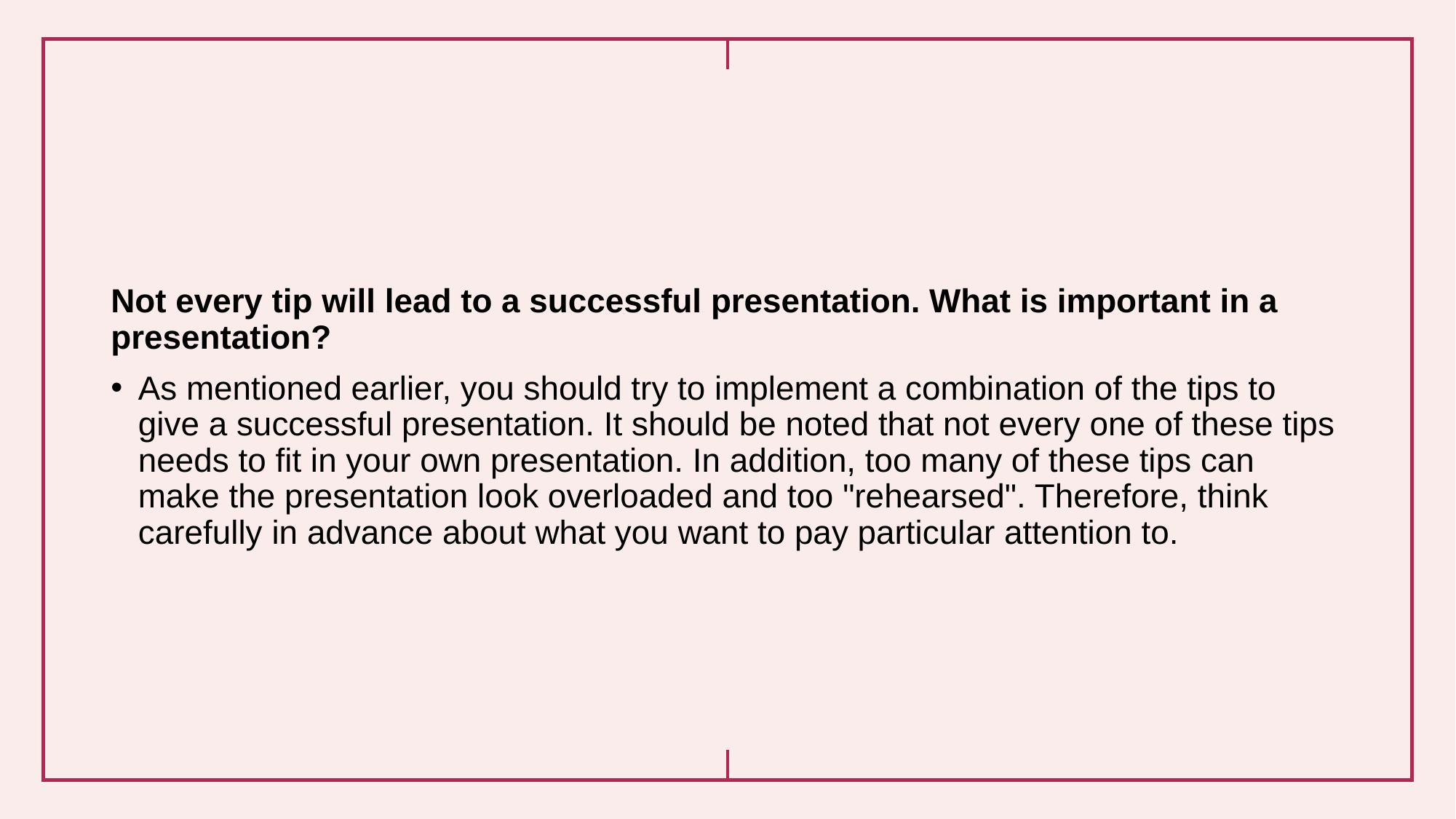

Not every tip will lead to a successful presentation. What is important in a presentation?
As mentioned earlier, you should try to implement a combination of the tips to give a successful presentation. It should be noted that not every one of these tips needs to fit in your own presentation. In addition, too many of these tips can make the presentation look overloaded and too "rehearsed". Therefore, think carefully in advance about what you want to pay particular attention to.